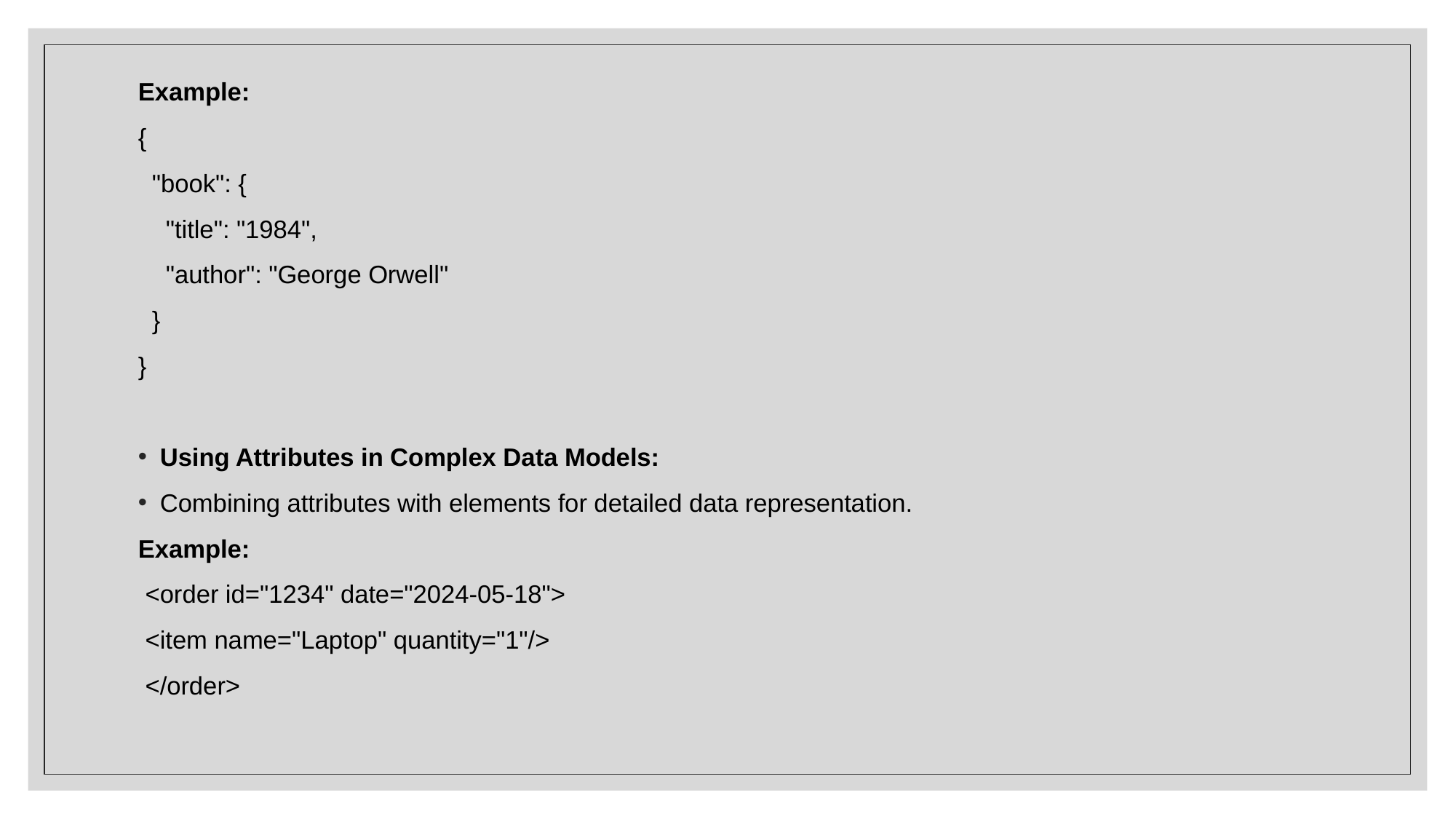

Example:
{
  "book": {
    "title": "1984",
    "author": "George Orwell"
  }
}

Using Attributes in Complex Data Models:
Combining attributes with elements for detailed data representation.
Example:
 <order id="1234" date="2024-05-18">
 <item name="Laptop" quantity="1"/>
 </order>